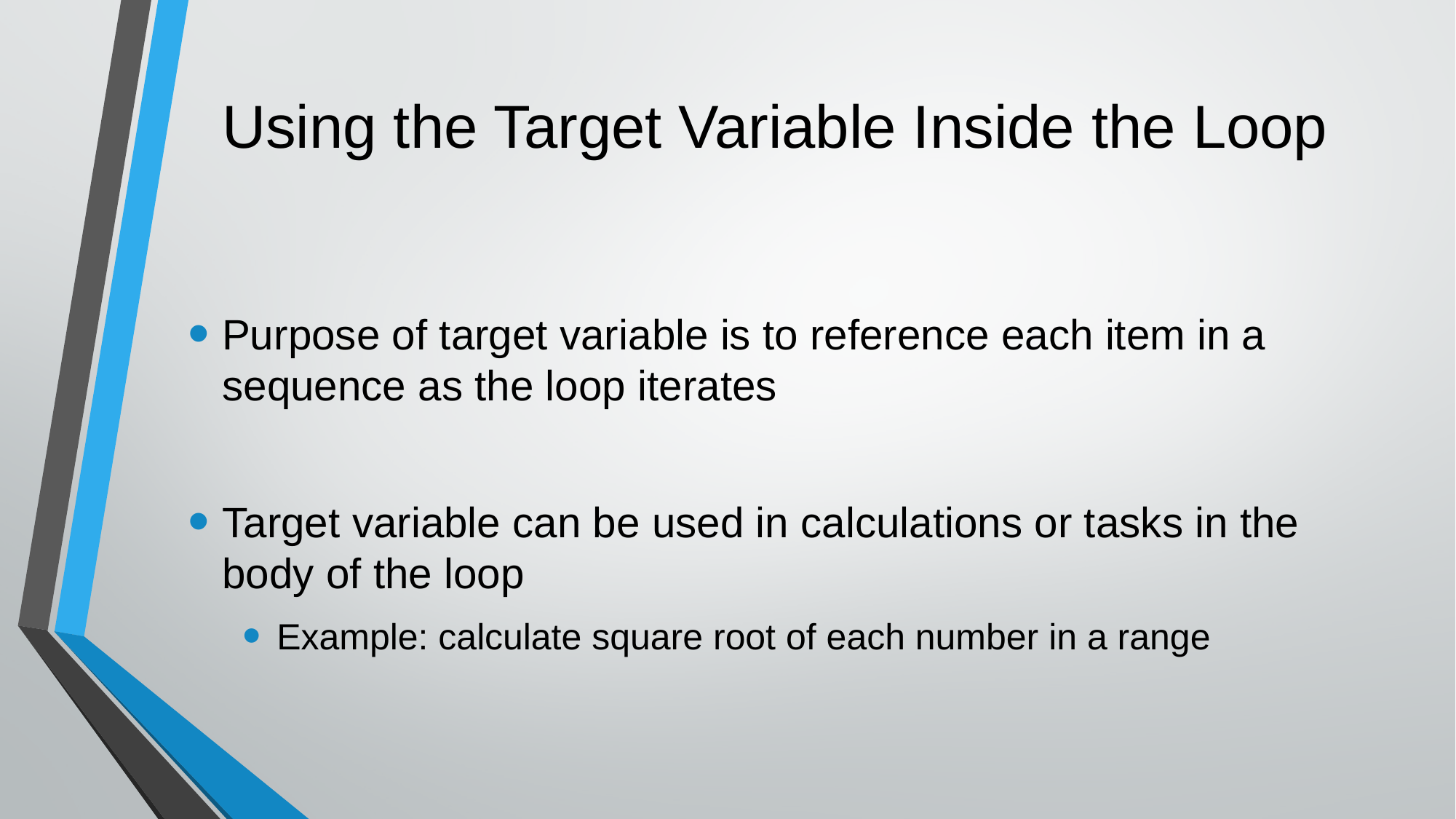

# Using the Target Variable Inside the Loop
Purpose of target variable is to reference each item in a sequence as the loop iterates

Target variable can be used in calculations or tasks in the body of the loop
Example: calculate square root of each number in a range